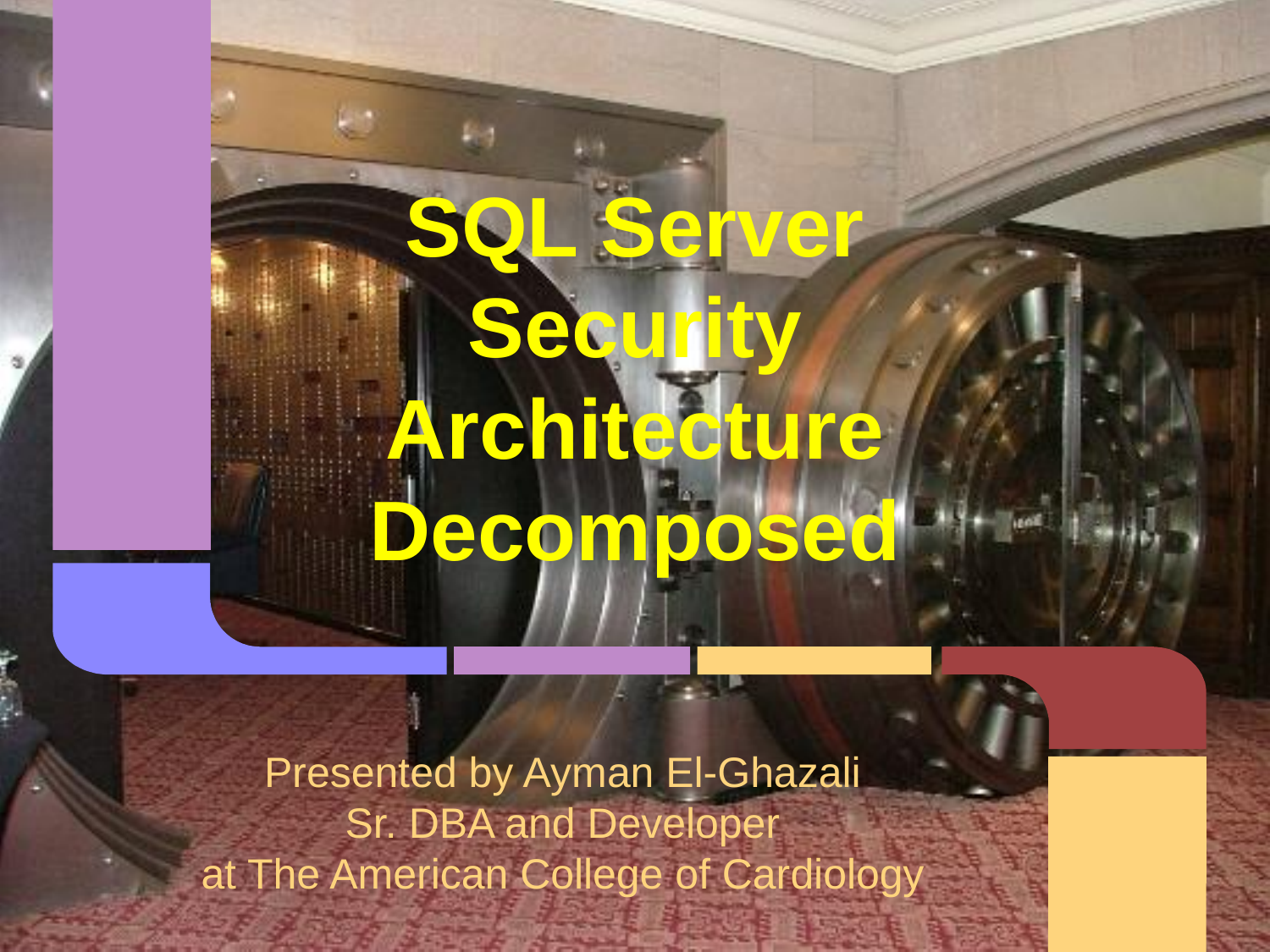

# SQL Server Security Architecture Decomposed
Presented by Ayman El-Ghazali
Sr. DBA and Developer
at The American College of Cardiology